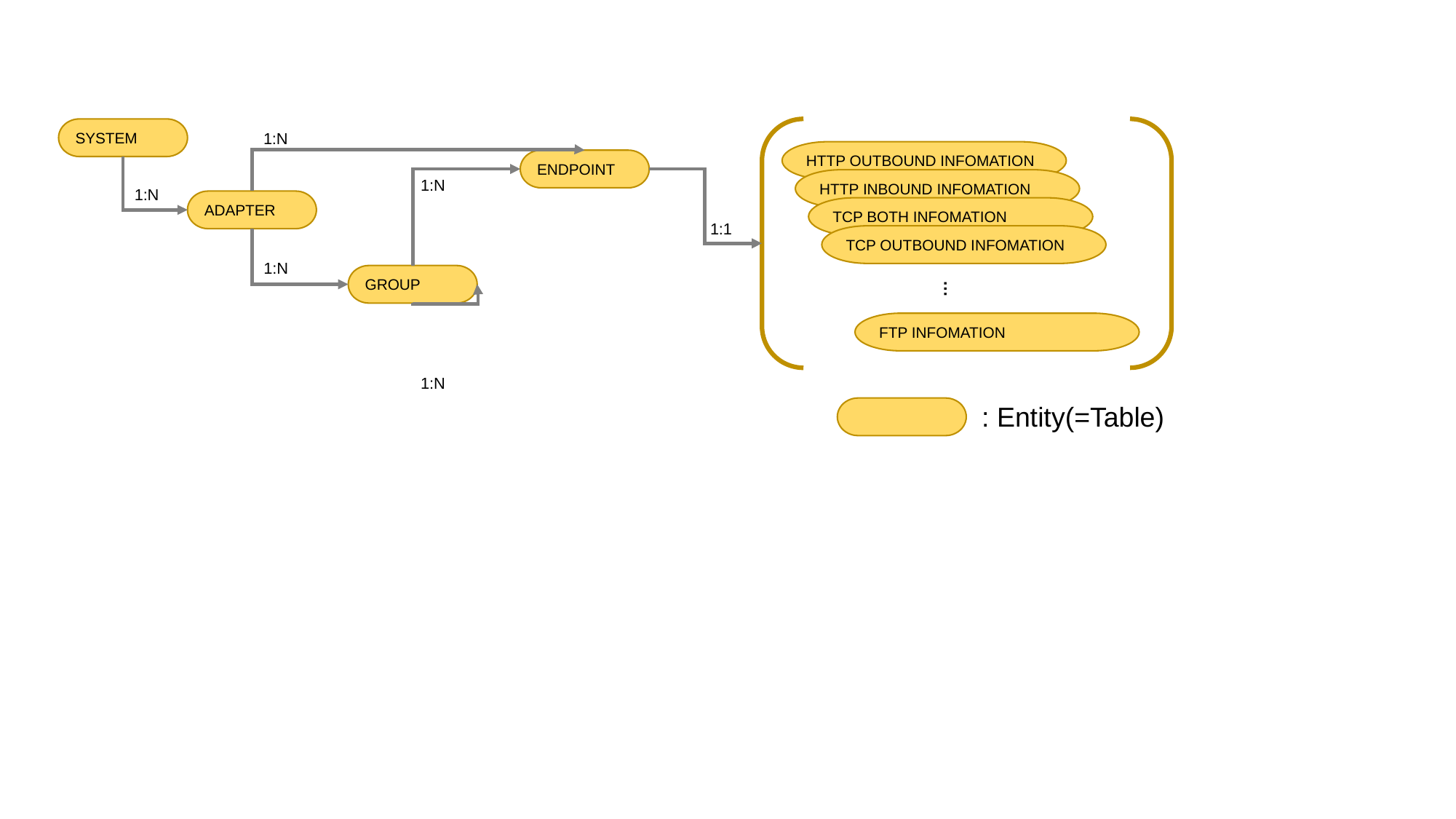

SYSTEM
1:N
HTTP OUTBOUND INFOMATION
ENDPOINT
1:N
HTTP INBOUND INFOMATION
1:N
ADAPTER
TCP BOTH INFOMATION
1:1
TCP OUTBOUND INFOMATION
1:N
GROUP
…
FTP INFOMATION
1:N
: Entity(=Table)